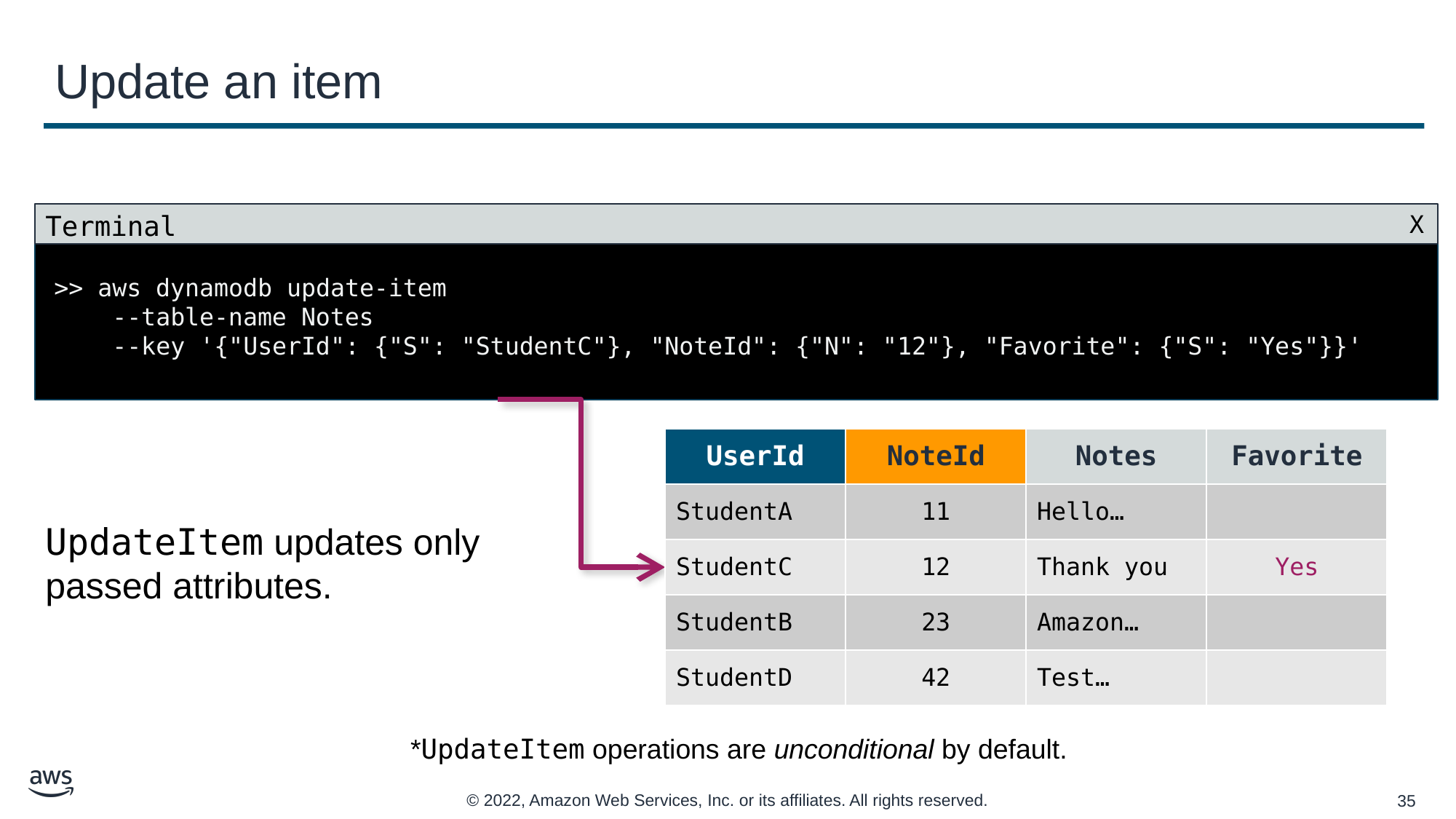

# Update an item
Terminal
X

>> aws dynamodb update-item
    --table-name Notes
    --key '{"UserId": {"S": "StudentC"}, "NoteId": {"N": "12"}, "Favorite": {"S": "Yes"}}'
| UserId | NoteId | Notes | Favorite |
| --- | --- | --- | --- |
| StudentA | 11 | Hello… |  |
| StudentC | 12 | Thank you | Yes |
| StudentB | 23 | Amazon… |  |
| StudentD | 42 | Test… |  |
UpdateItem updates only passed attributes.
*UpdateItem operations are unconditional by default.
35